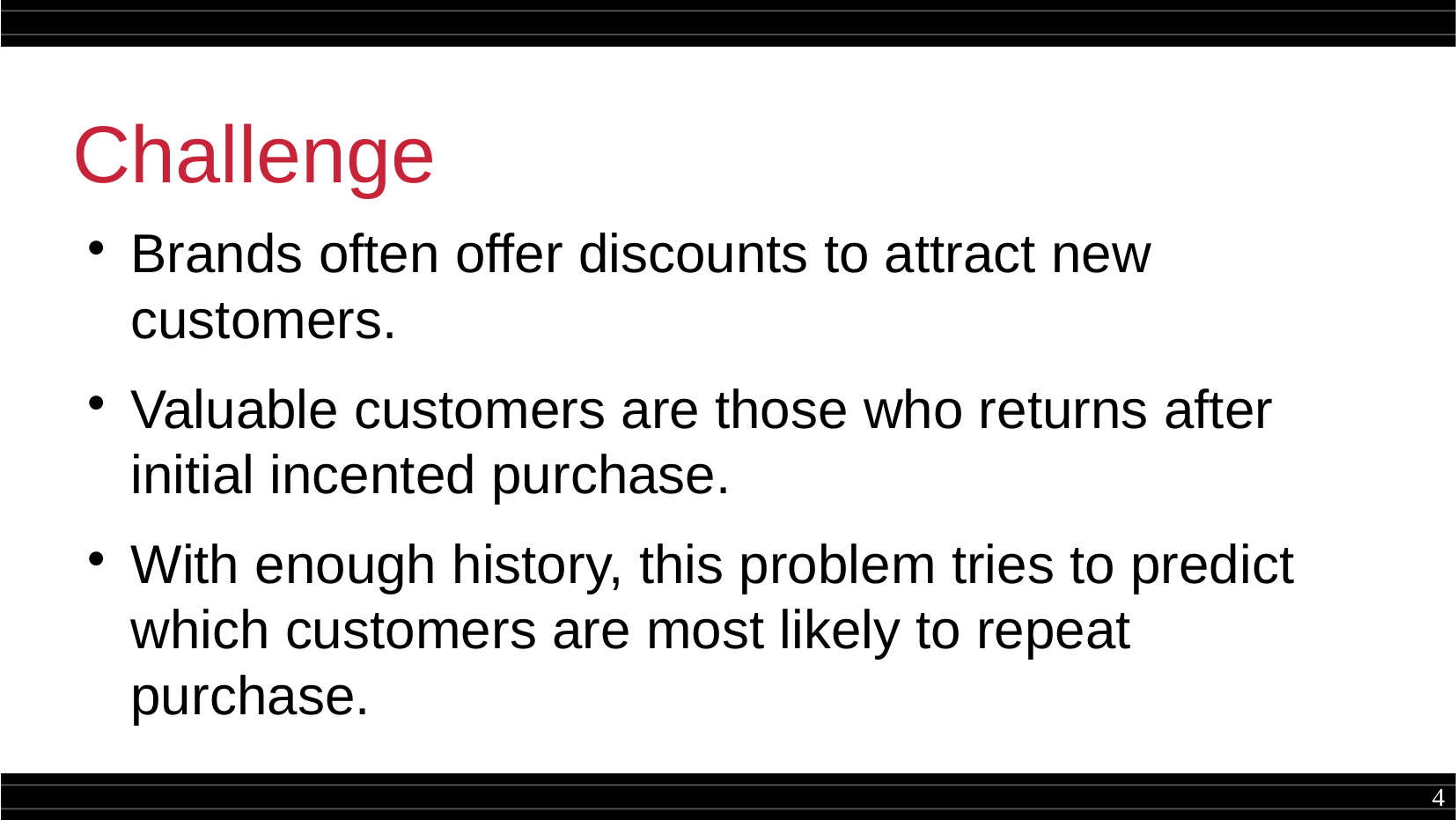

Challenge
Brands often offer discounts to attract new customers.
Valuable customers are those who returns after initial incented purchase.
With enough history, this problem tries to predict which customers are most likely to repeat purchase.